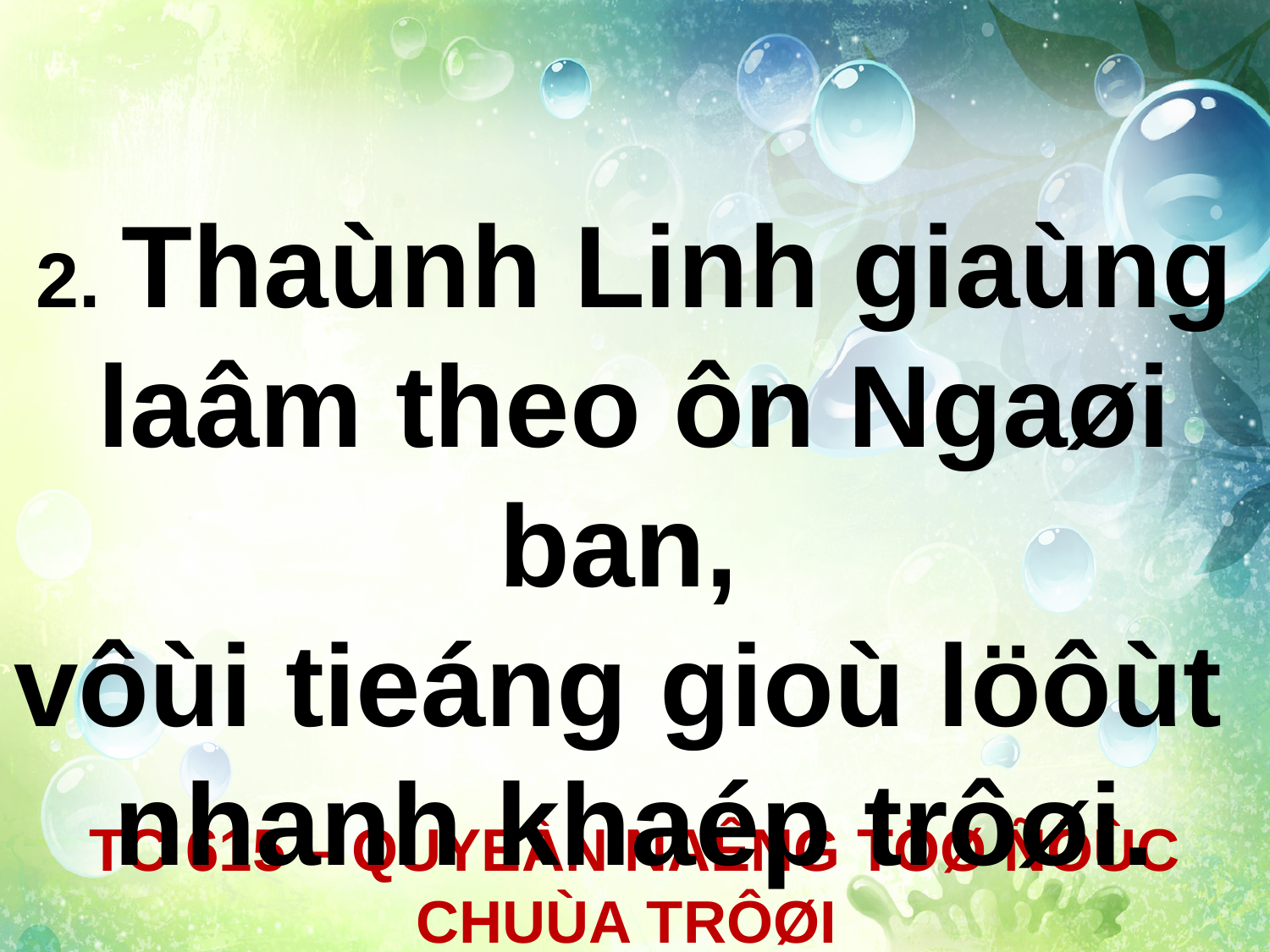

2. Thaùnh Linh giaùng laâm theo ôn Ngaøi ban,
vôùi tieáng gioù löôùt
nhanh khaép trôøi.
TC 615 – QUYEÀN NAÊNG TÖØ ÑÖÙC CHUÙA TRÔØI